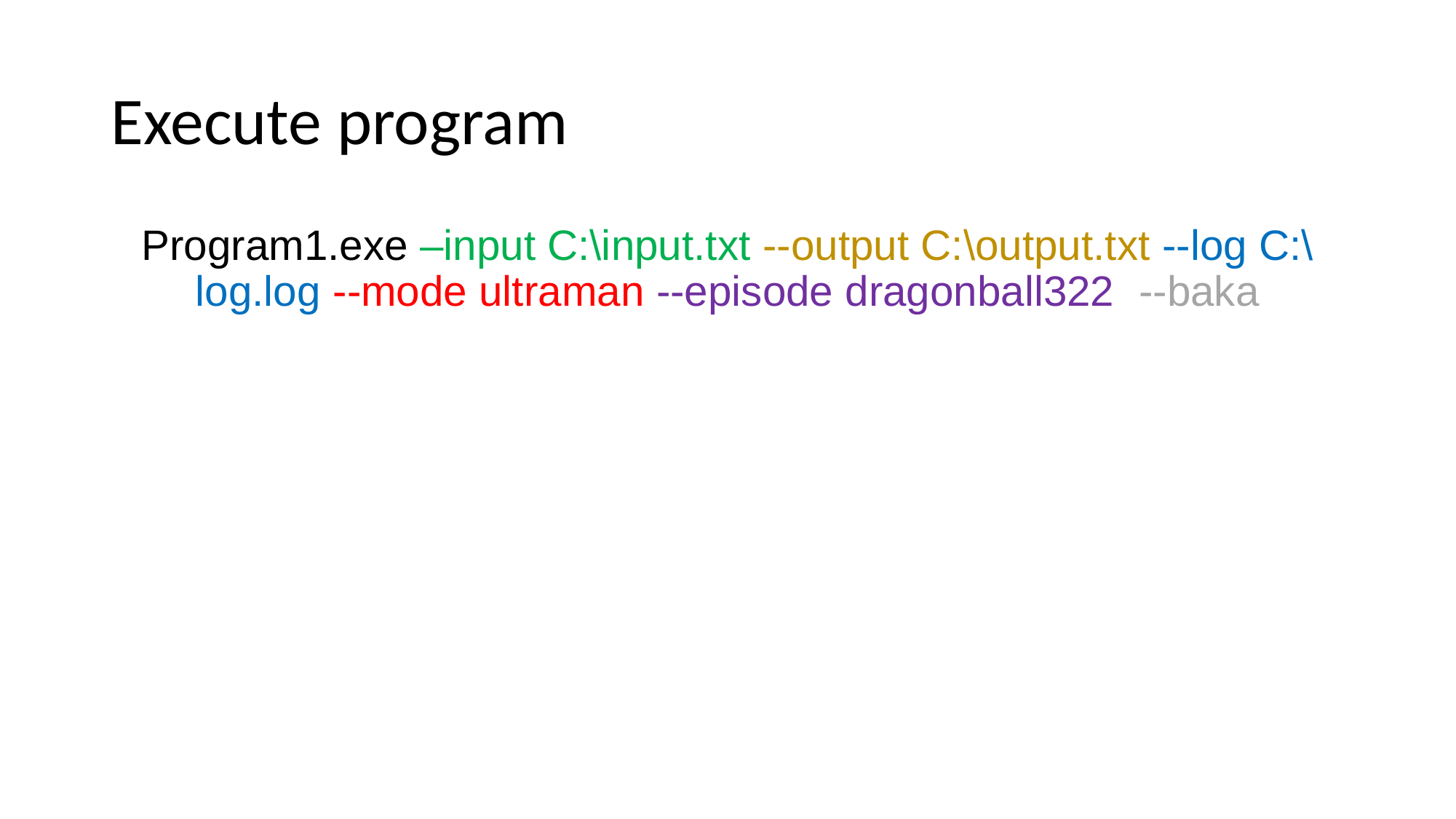

# Execute program
Program1.exe –input C:\input.txt --output C:\output.txt --log C:\log.log --mode ultraman --episode dragonball322  --baka